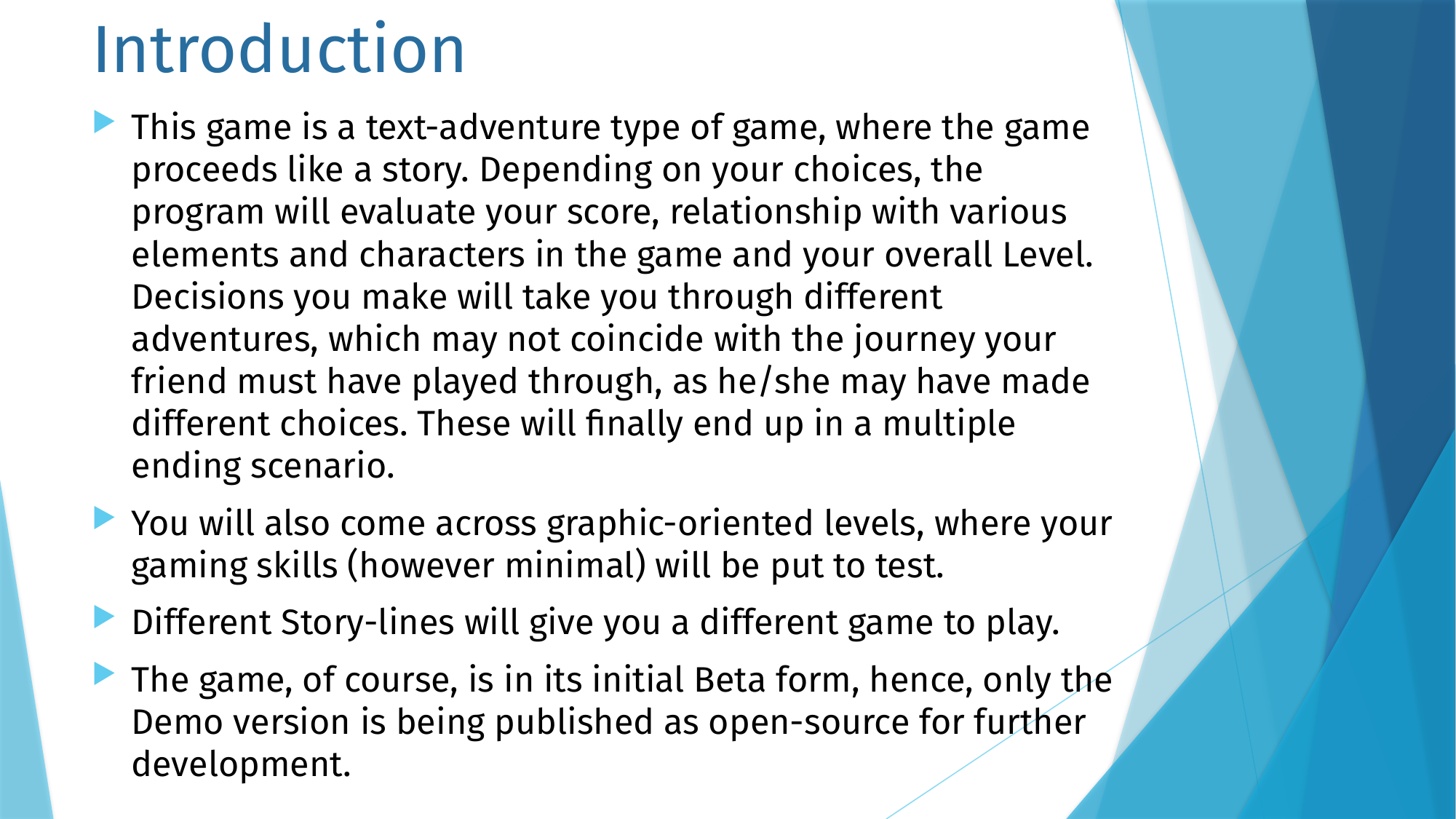

# Introduction
This game is a text-adventure type of game, where the game proceeds like a story. Depending on your choices, the program will evaluate your score, relationship with various elements and characters in the game and your overall Level. Decisions you make will take you through different adventures, which may not coincide with the journey your friend must have played through, as he/she may have made different choices. These will finally end up in a multiple ending scenario.
You will also come across graphic-oriented levels, where your gaming skills (however minimal) will be put to test.
Different Story-lines will give you a different game to play.
The game, of course, is in its initial Beta form, hence, only the Demo version is being published as open-source for further development.